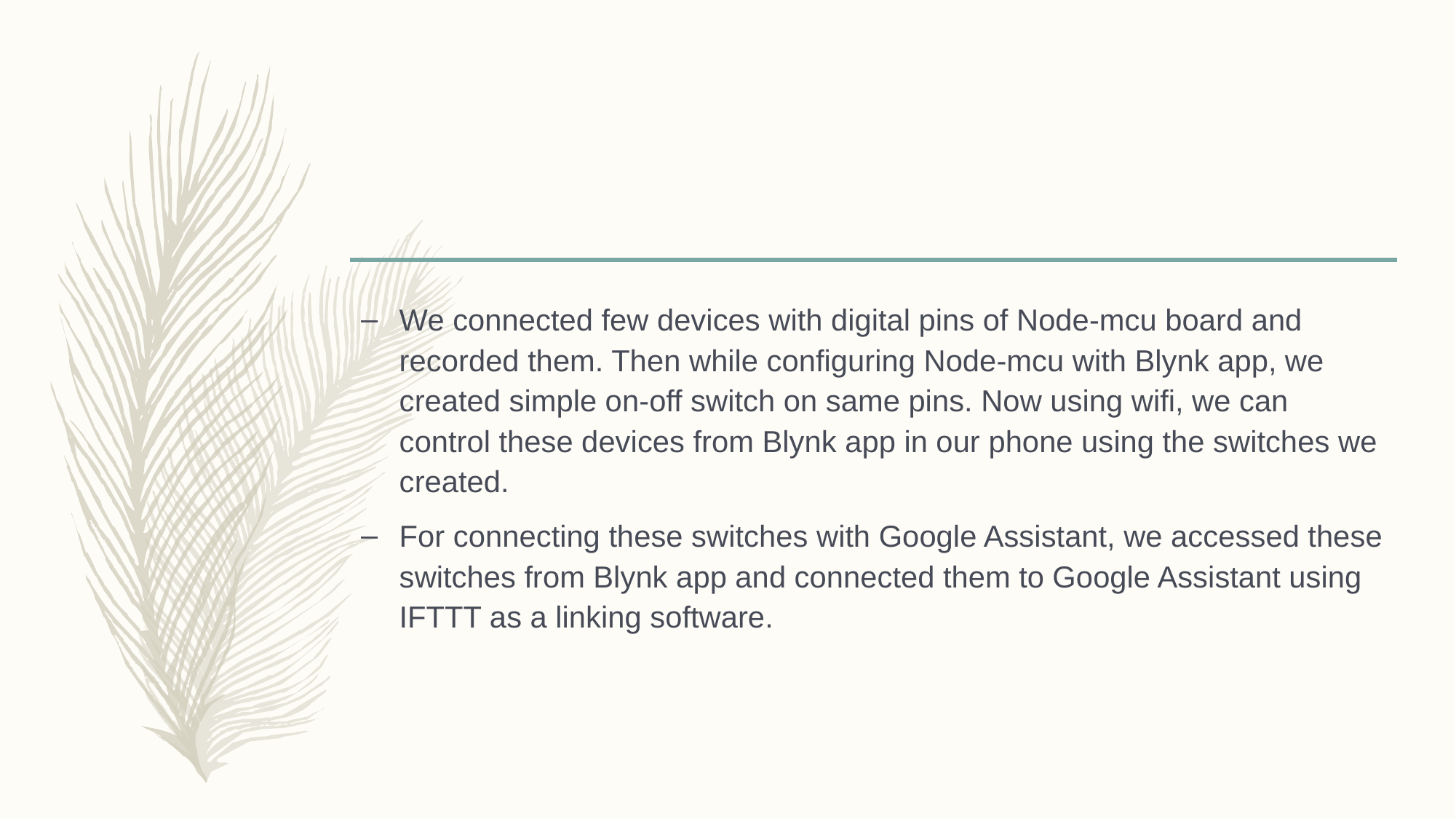

#
We connected few devices with digital pins of Node-mcu board and recorded them. Then while configuring Node-mcu with Blynk app, we created simple on-off switch on same pins. Now using wifi, we can control these devices from Blynk app in our phone using the switches we created.
For connecting these switches with Google Assistant, we accessed these switches from Blynk app and connected them to Google Assistant using IFTTT as a linking software.